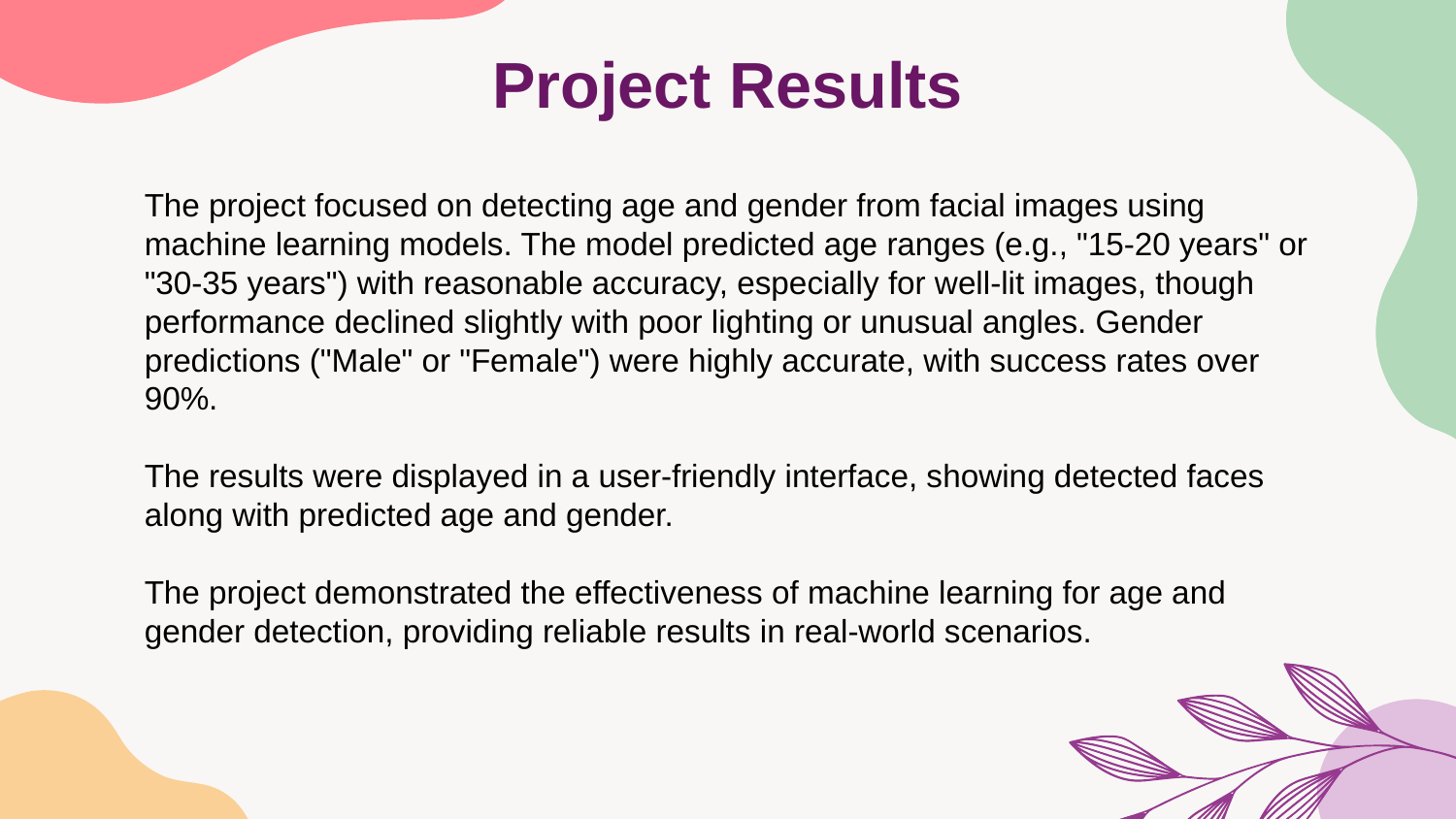

# Project Results
The project focused on detecting age and gender from facial images using machine learning models. The model predicted age ranges (e.g., "15-20 years" or "30-35 years") with reasonable accuracy, especially for well-lit images, though performance declined slightly with poor lighting or unusual angles. Gender predictions ("Male" or "Female") were highly accurate, with success rates over 90%.

The results were displayed in a user-friendly interface, showing detected faces along with predicted age and gender.

The project demonstrated the effectiveness of machine learning for age and gender detection, providing reliable results in real-world scenarios.